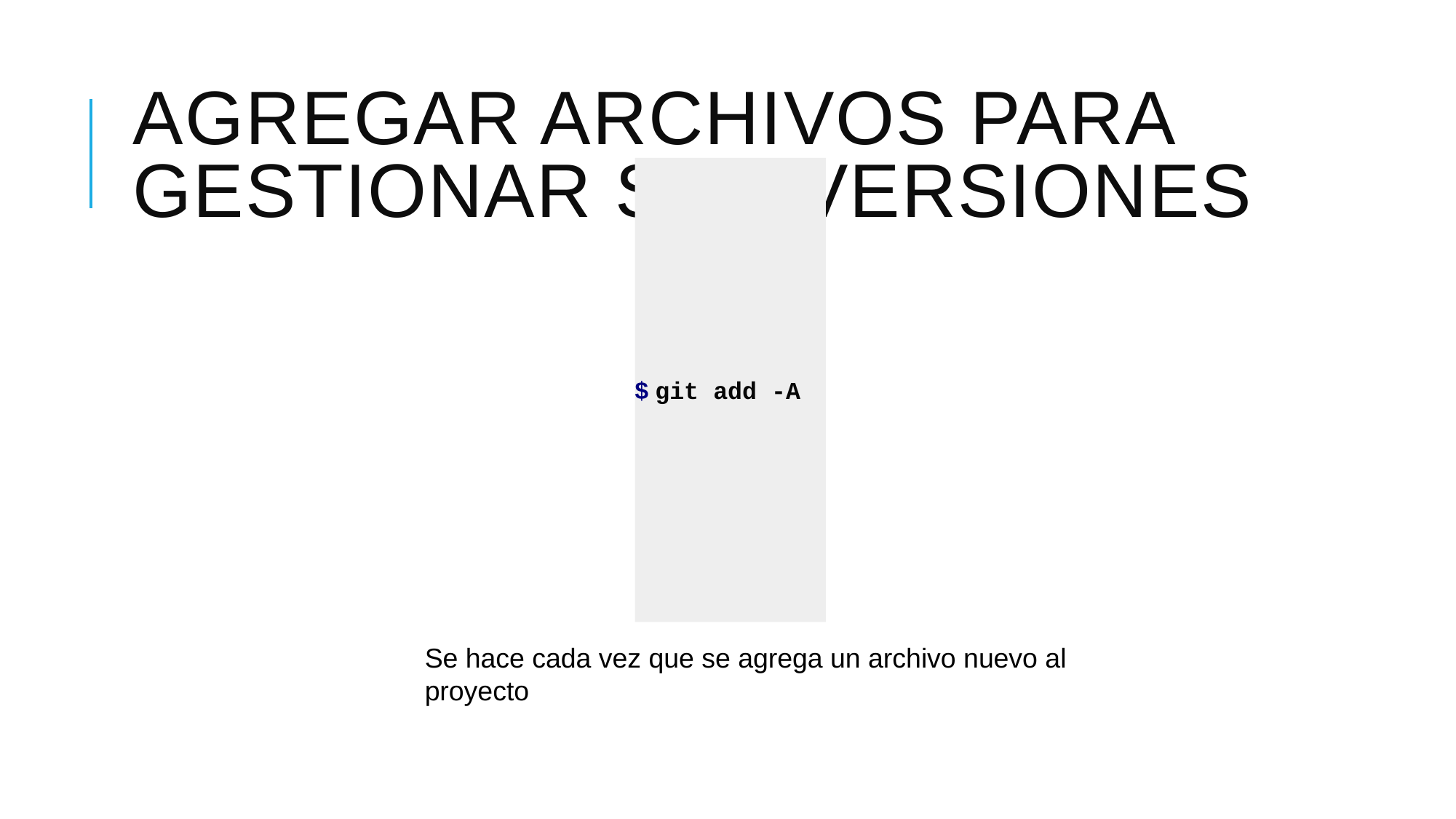

# Agregar archivos para gestionar sus versiones
$ git add -A
Se hace cada vez que se agrega un archivo nuevo al proyecto